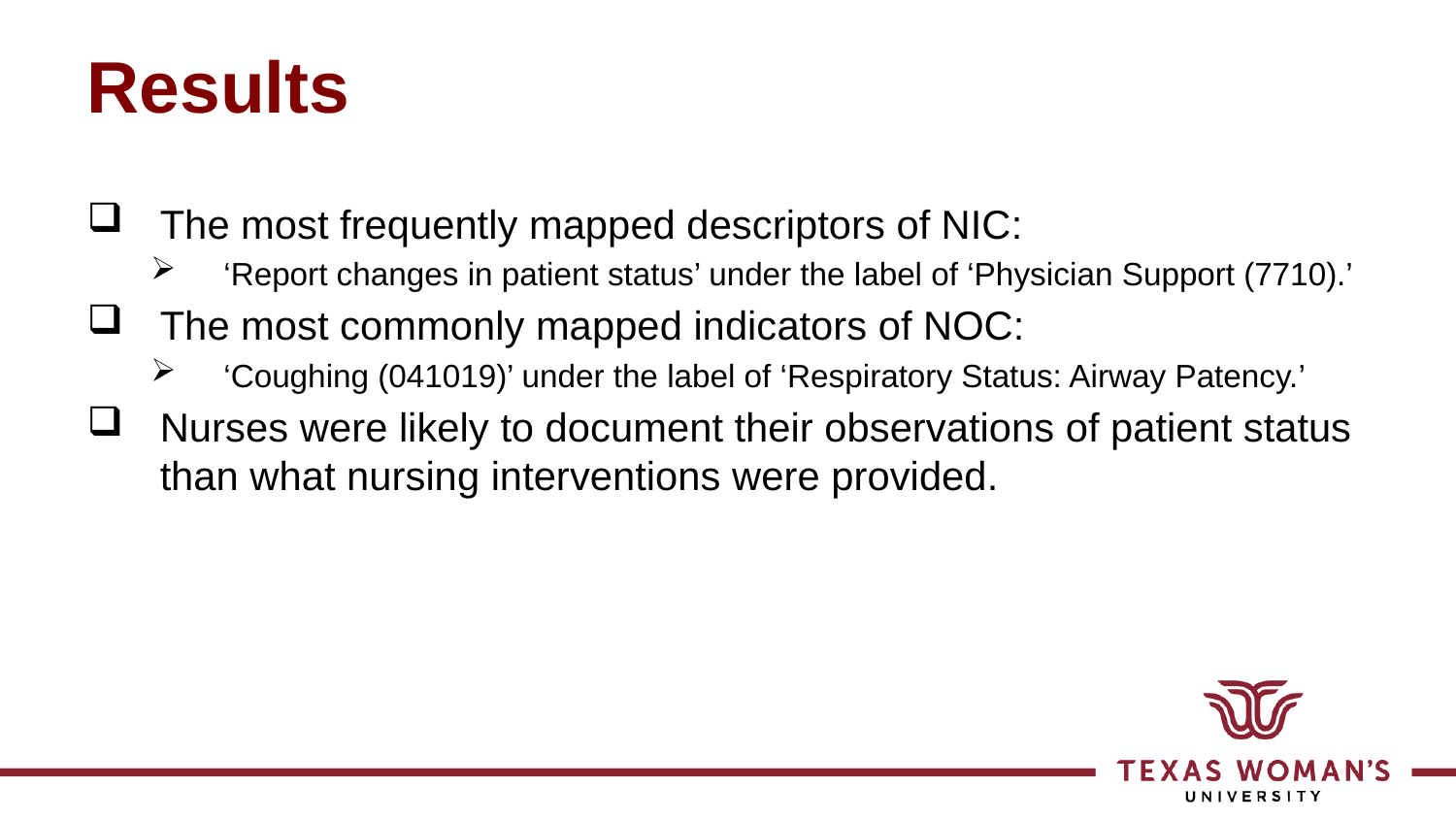

# Results
The most frequently mapped descriptors of NIC:
‘Report changes in patient status’ under the label of ‘Physician Support (7710).’
The most commonly mapped indicators of NOC:
‘Coughing (041019)’ under the label of ‘Respiratory Status: Airway Patency.’
Nurses were likely to document their observations of patient status than what nursing interventions were provided.